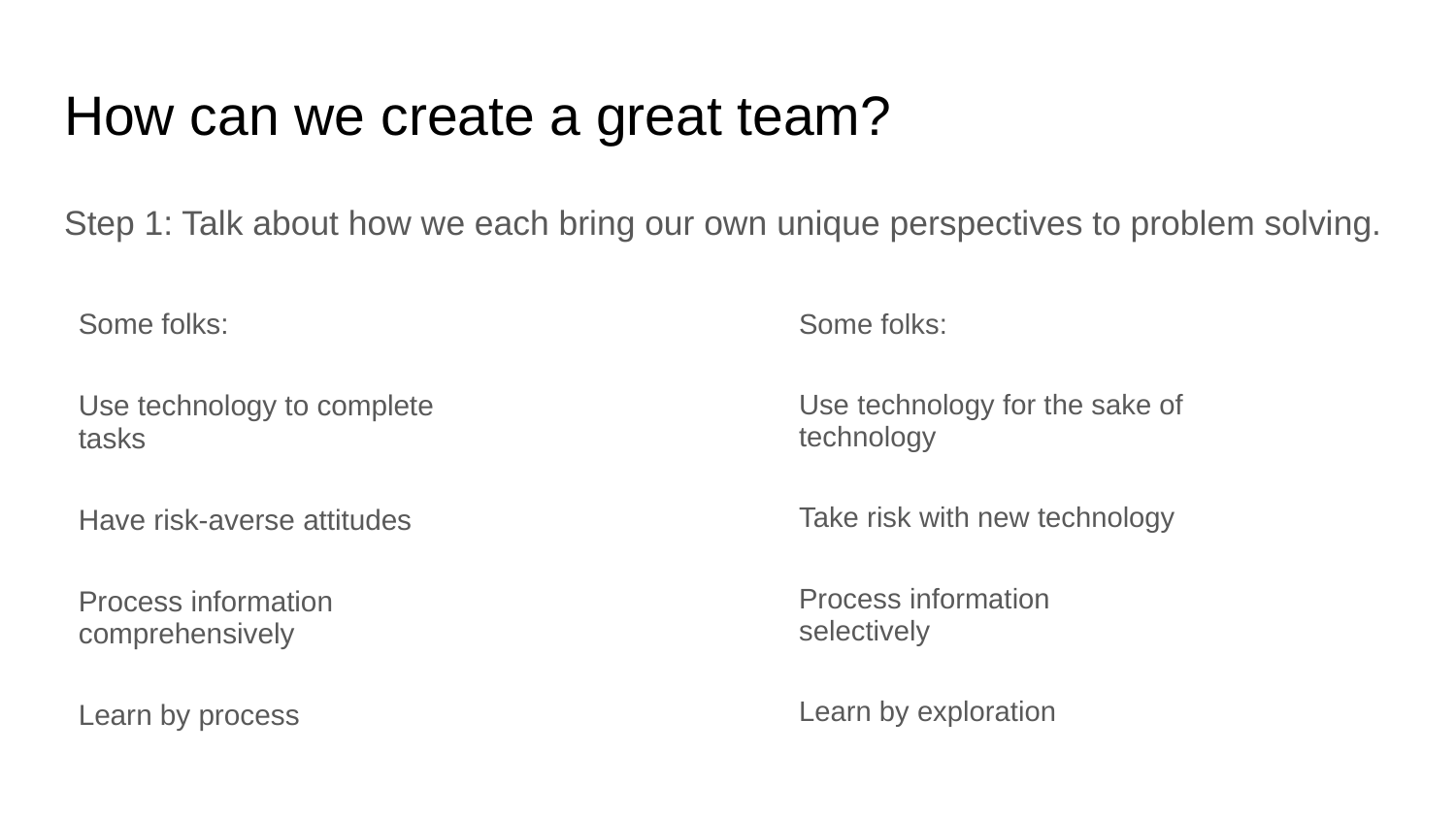

# How can we create a great team?
Step 1: Talk about how we each bring our own unique perspectives to problem solving.

Some folks:
Use technology to complete tasks
Have risk-averse attitudes
Process information comprehensively
Learn by process

Some folks:
Use technology for the sake of technology
Take risk with new technology
Process information selectively
Learn by exploration